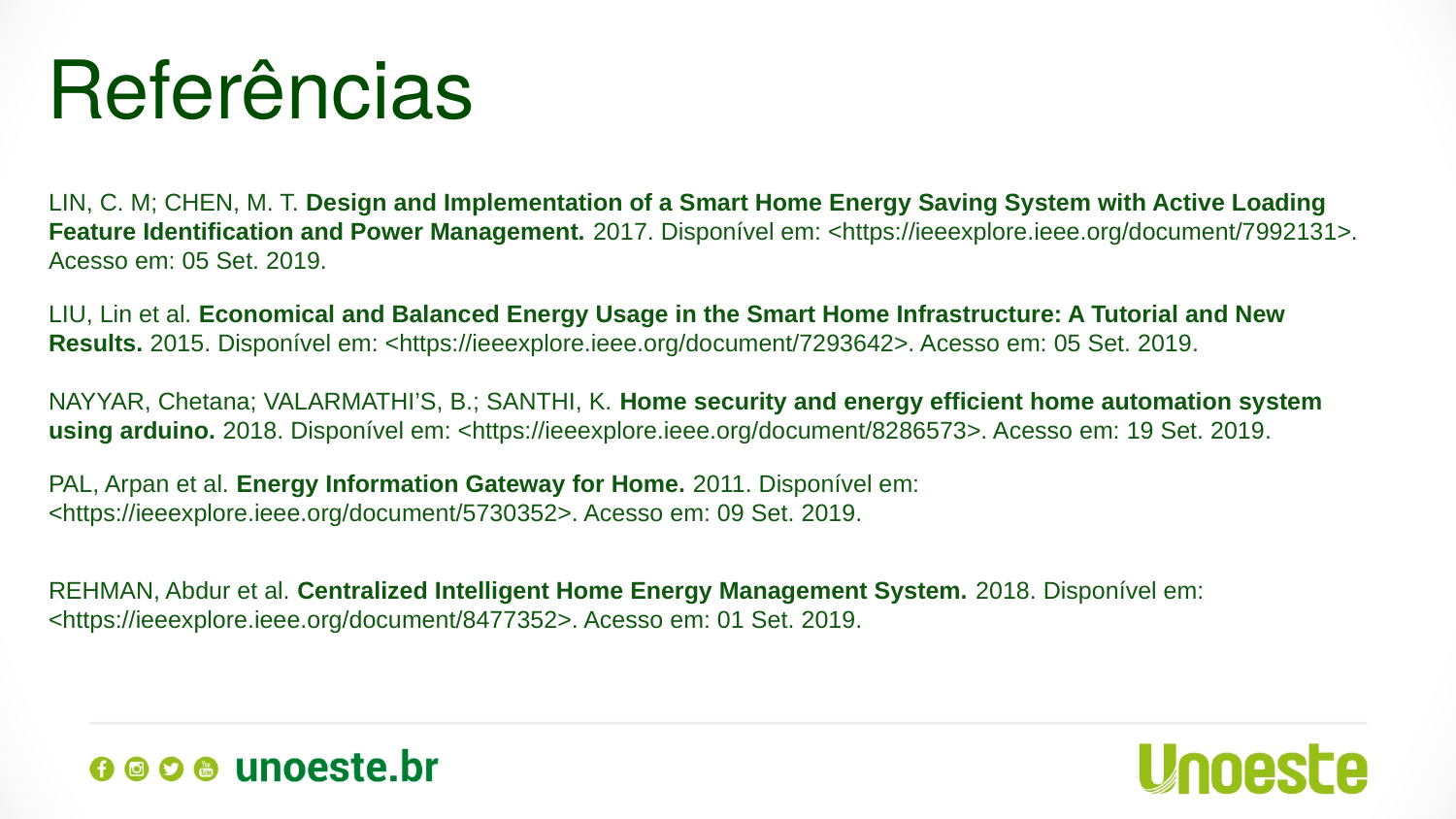

Referências
LIN, C. M; CHEN, M. T. Design and Implementation of a Smart Home Energy Saving System with Active Loading Feature Identification and Power Management. 2017. Disponível em: <https://ieeexplore.ieee.org/document/7992131>. Acesso em: 05 Set. 2019.
LIU, Lin et al. Economical and Balanced Energy Usage in the Smart Home Infrastructure: A Tutorial and New Results. 2015. Disponível em: <https://ieeexplore.ieee.org/document/7293642>. Acesso em: 05 Set. 2019.

NAYYAR, Chetana; VALARMATHI’S, B.; SANTHI, K. Home security and energy efficient home automation system using arduino. 2018. Disponível em: <https://ieeexplore.ieee.org/document/8286573>. Acesso em: 19 Set. 2019.
PAL, Arpan et al. Energy Information Gateway for Home. 2011. Disponível em: <https://ieeexplore.ieee.org/document/5730352>. Acesso em: 09 Set. 2019.
REHMAN, Abdur et al. Centralized Intelligent Home Energy Management System. 2018. Disponível em: <https://ieeexplore.ieee.org/document/8477352>. Acesso em: 01 Set. 2019.